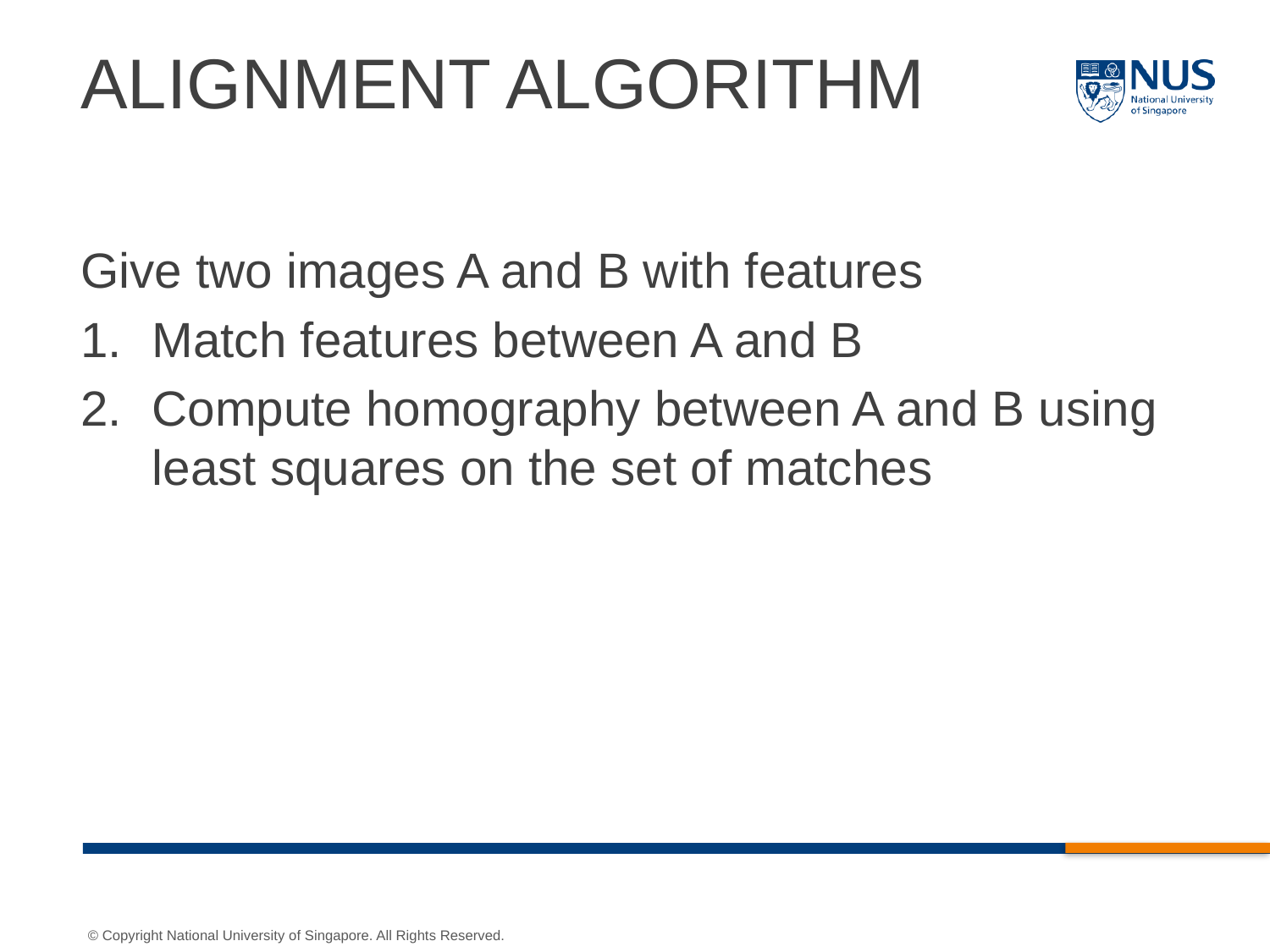

# Alignment Algorithm
Give two images A and B with features
Match features between A and B
Compute homography between A and B using least squares on the set of matches